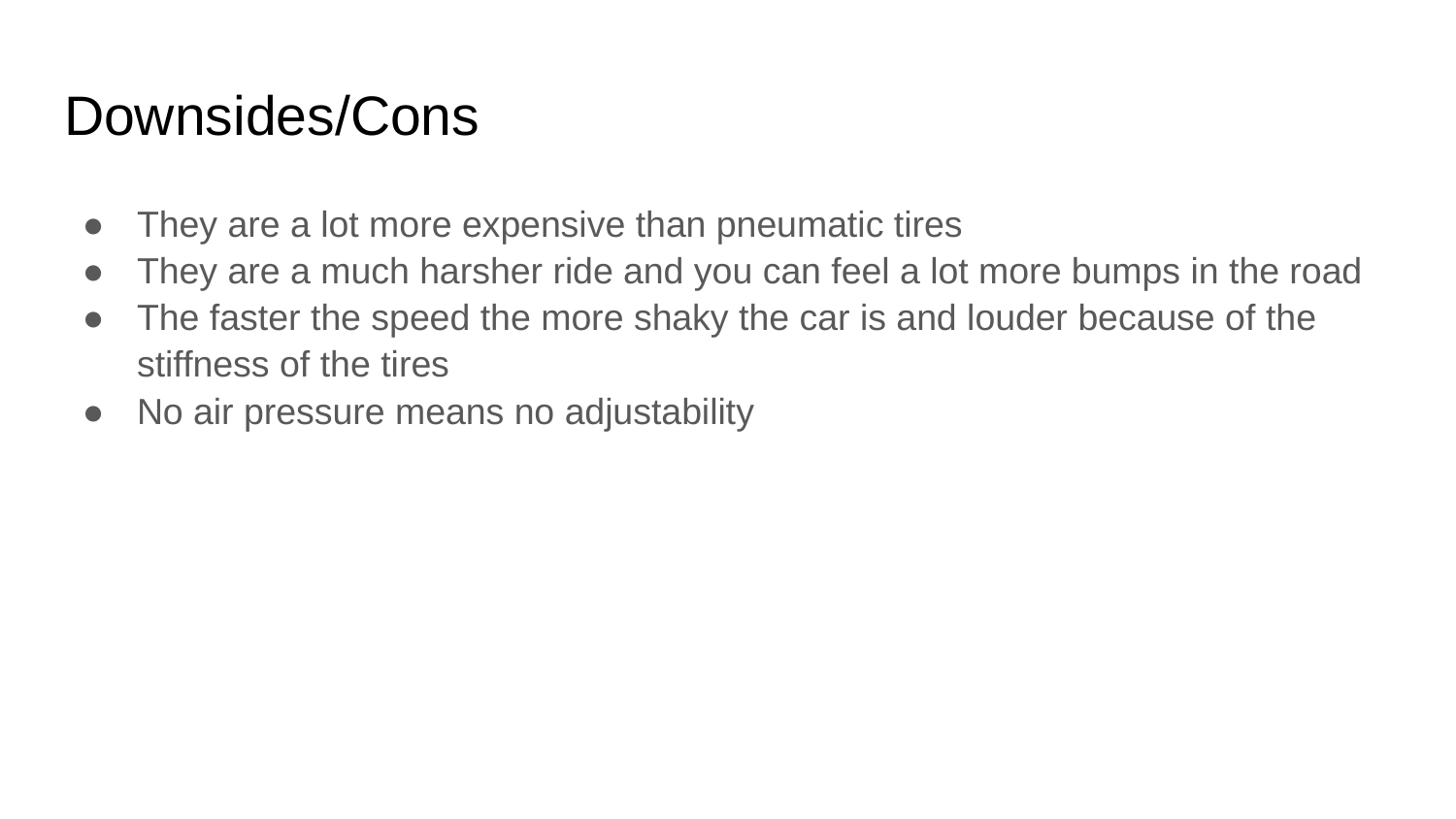

# Downsides/Cons
They are a lot more expensive than pneumatic tires
They are a much harsher ride and you can feel a lot more bumps in the road
The faster the speed the more shaky the car is and louder because of the stiffness of the tires
No air pressure means no adjustability